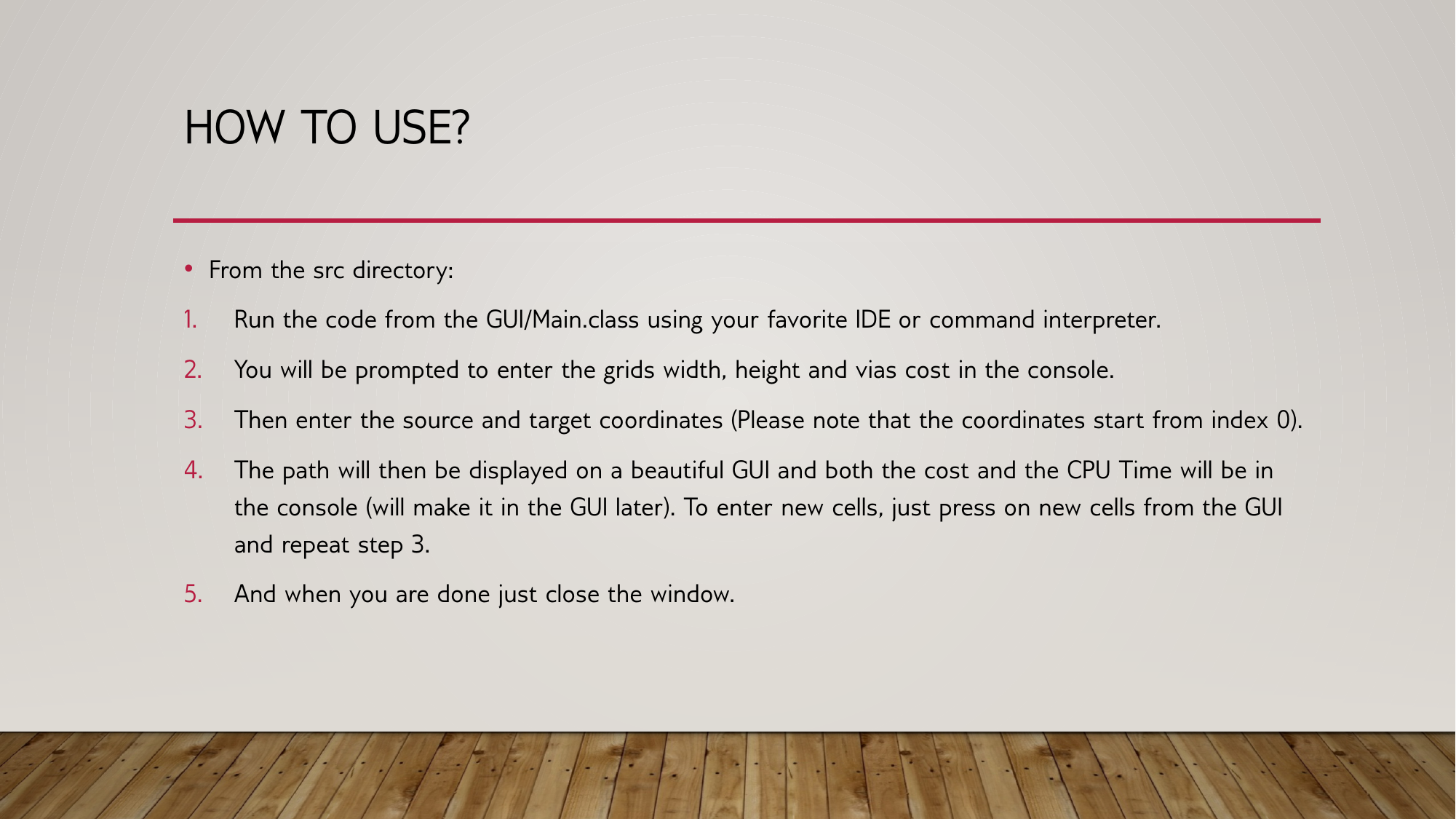

# How to use?
From the src directory:
Run the code from the GUI/Main.class using your favorite IDE or command interpreter.
You will be prompted to enter the grids width, height and vias cost in the console.
Then enter the source and target coordinates (Please note that the coordinates start from index 0).
The path will then be displayed on a beautiful GUI and both the cost and the CPU Time will be in the console (will make it in the GUI later). To enter new cells, just press on new cells from the GUI and repeat step 3.
And when you are done just close the window.